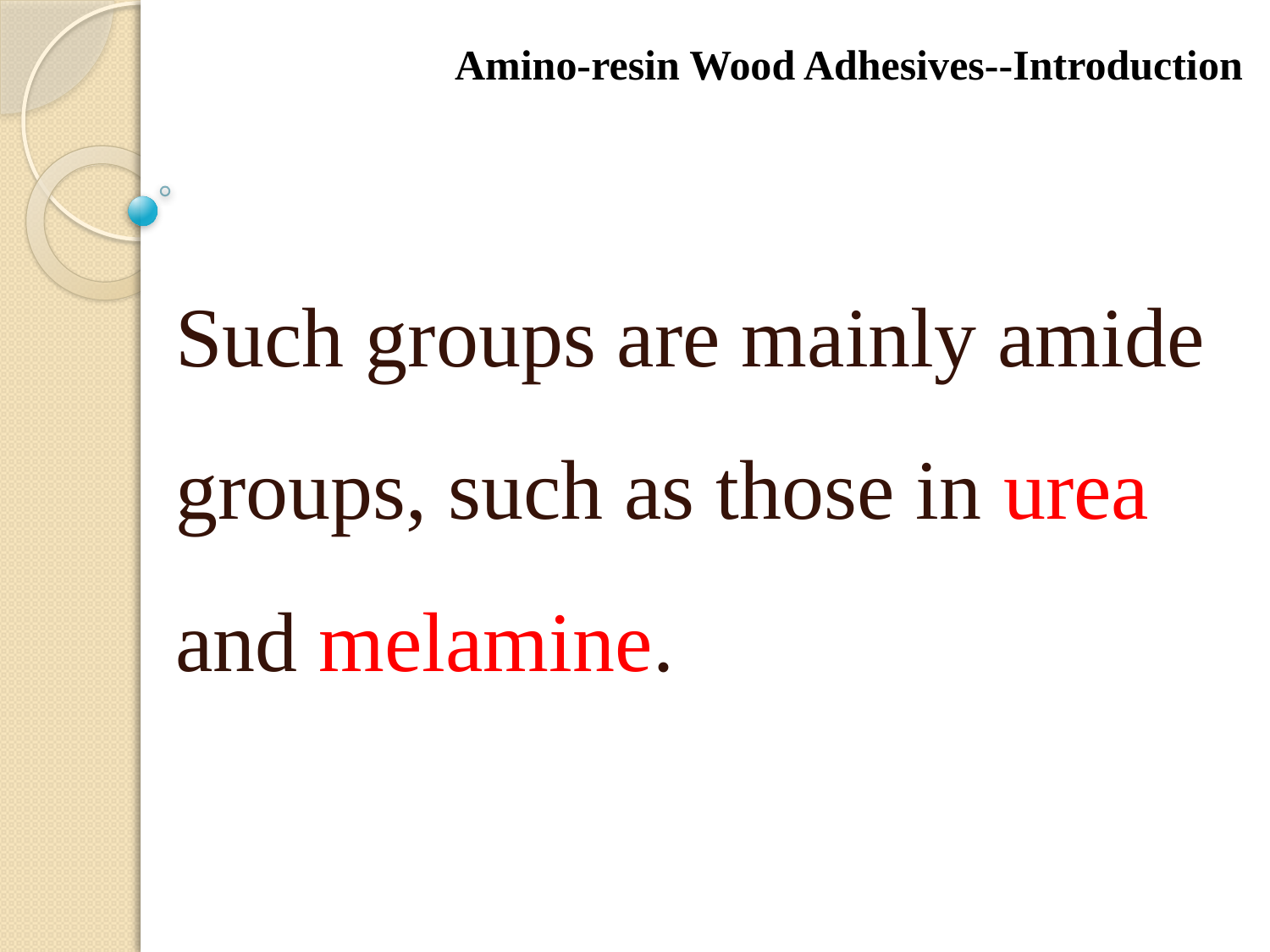

Amino-resin Wood Adhesives--Introduction
Such groups are mainly amide groups, such as those in urea and melamine.